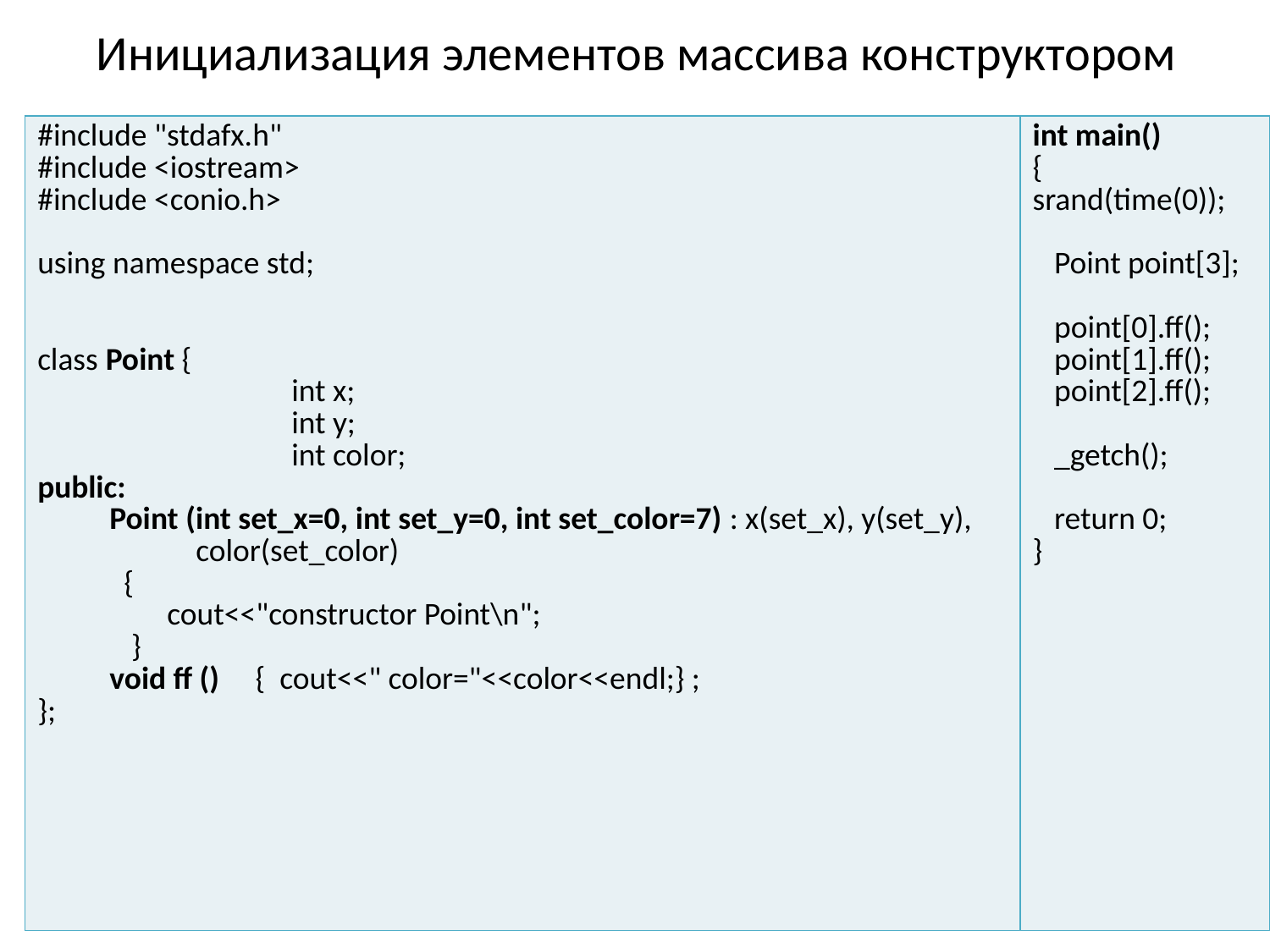

# Инициализация элементов массива конструктором
| #include "stdafx.h" #include <iostream> #include <conio.h> using namespace std; class Point { int x; int y; int color; public: Point (int set\_x=0, int set\_y=0, int set\_color=7) : x(set\_x), y(set\_y), color(set\_color) { cout<<"constructor Point\n"; } void ff () { cout<<" color="<<color<<endl;} ; }; | int main() { srand(time(0)); Point point[3]; point[0].ff(); point[1].ff(); point[2].ff(); \_getch(); return 0; } |
| --- | --- |